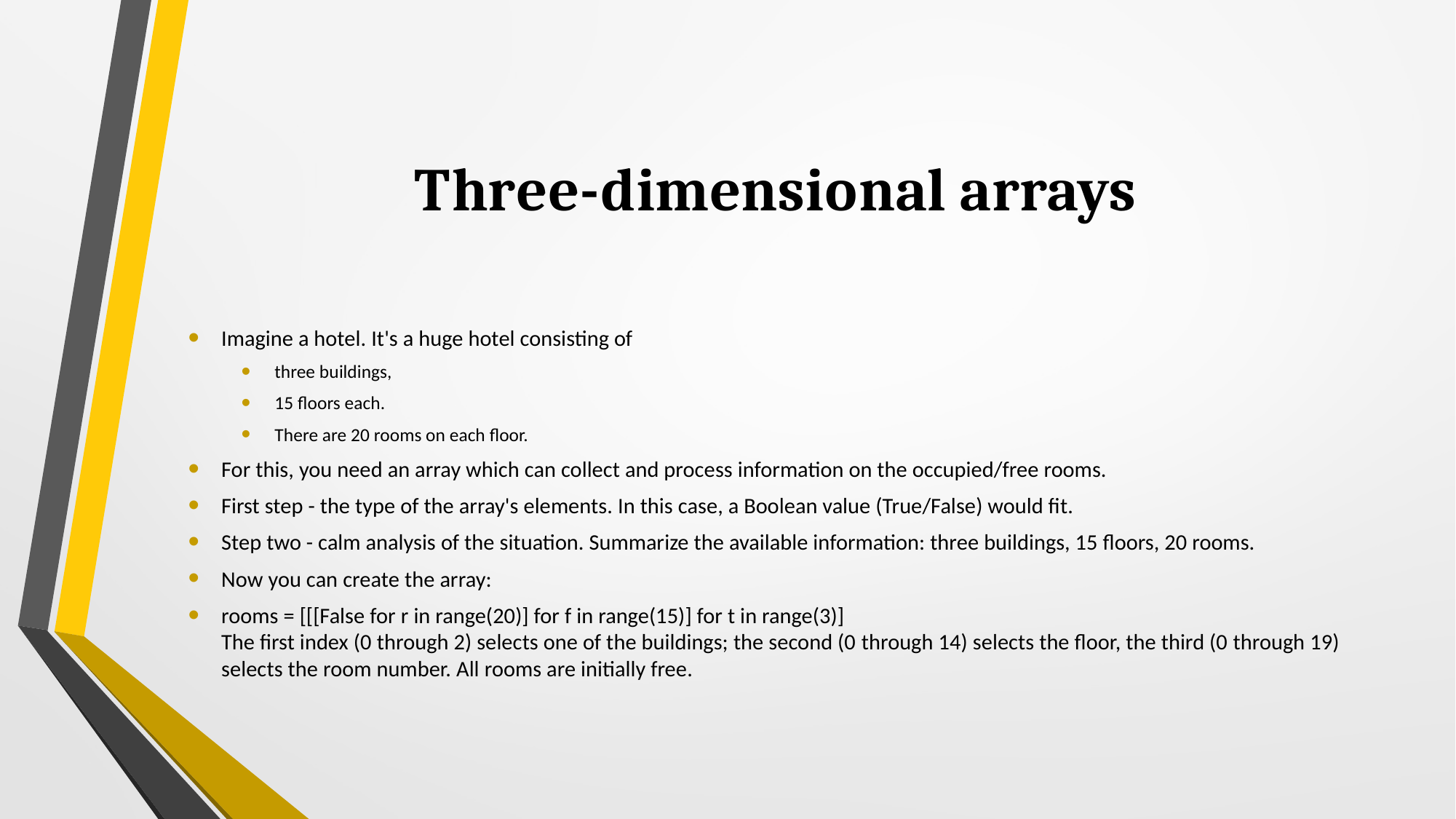

# Three-dimensional arrays
Imagine a hotel. It's a huge hotel consisting of
three buildings,
15 floors each.
There are 20 rooms on each floor.
For this, you need an array which can collect and process information on the occupied/free rooms.
First step - the type of the array's elements. In this case, a Boolean value (True/False) would fit.
Step two - calm analysis of the situation. Summarize the available information: three buildings, 15 floors, 20 rooms.
Now you can create the array:
rooms = [[[False for r in range(20)] for f in range(15)] for t in range(3)]
The first index (0 through 2) selects one of the buildings; the second (0 through 14) selects the floor, the third (0 through 19) selects the room number. All rooms are initially free.